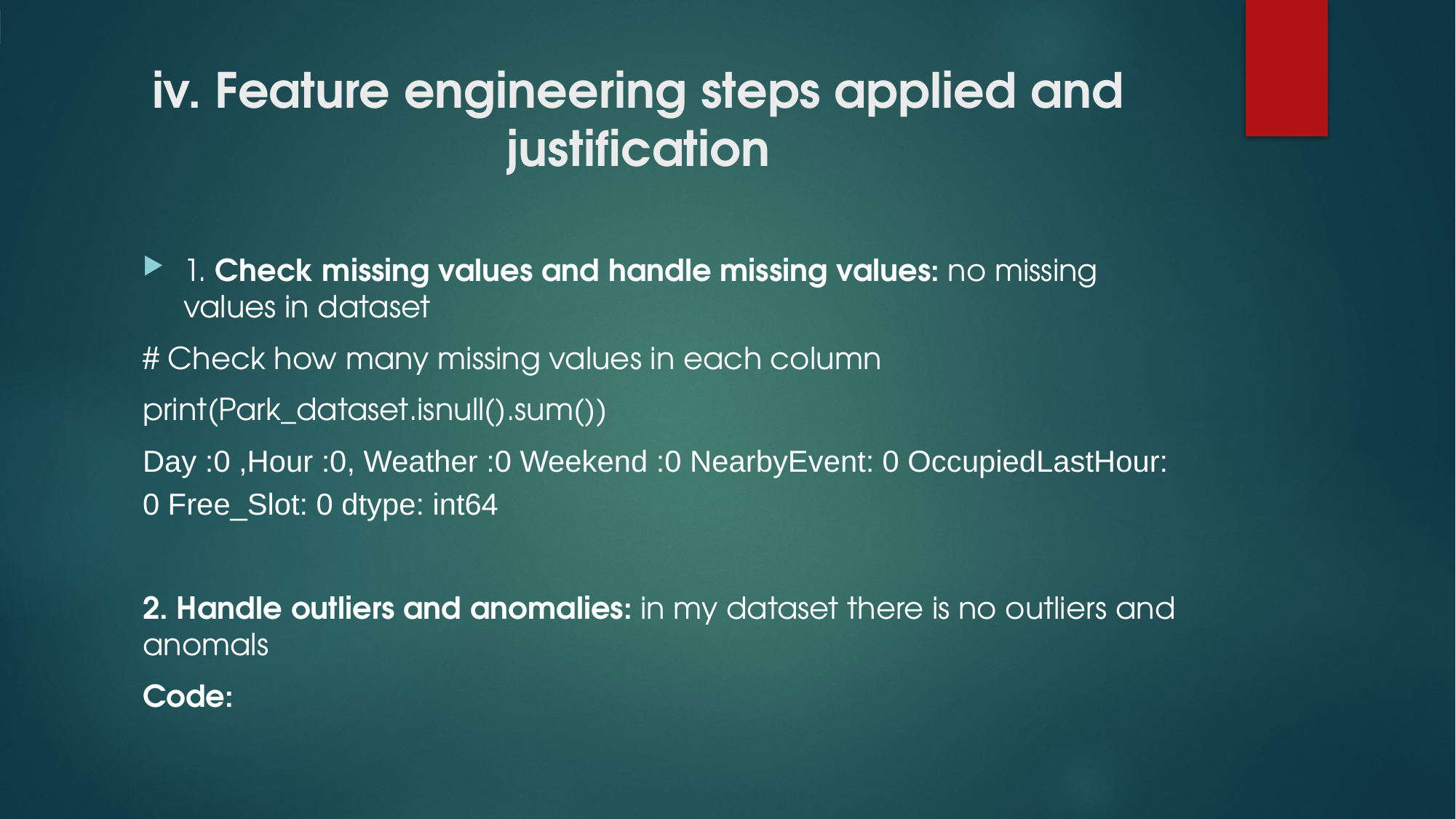

# iv. Feature engineering steps applied and justification
1. Check missing values and handle missing values: no missing values in dataset
# Check how many missing values in each column
print(Park_dataset.isnull().sum())
Day :0 ,Hour :0, Weather :0 Weekend :0 NearbyEvent: 0 OccupiedLastHour: 0 Free_Slot: 0 dtype: int64

2. Handle outliers and anomalies: in my dataset there is no outliers and anomals
Code: